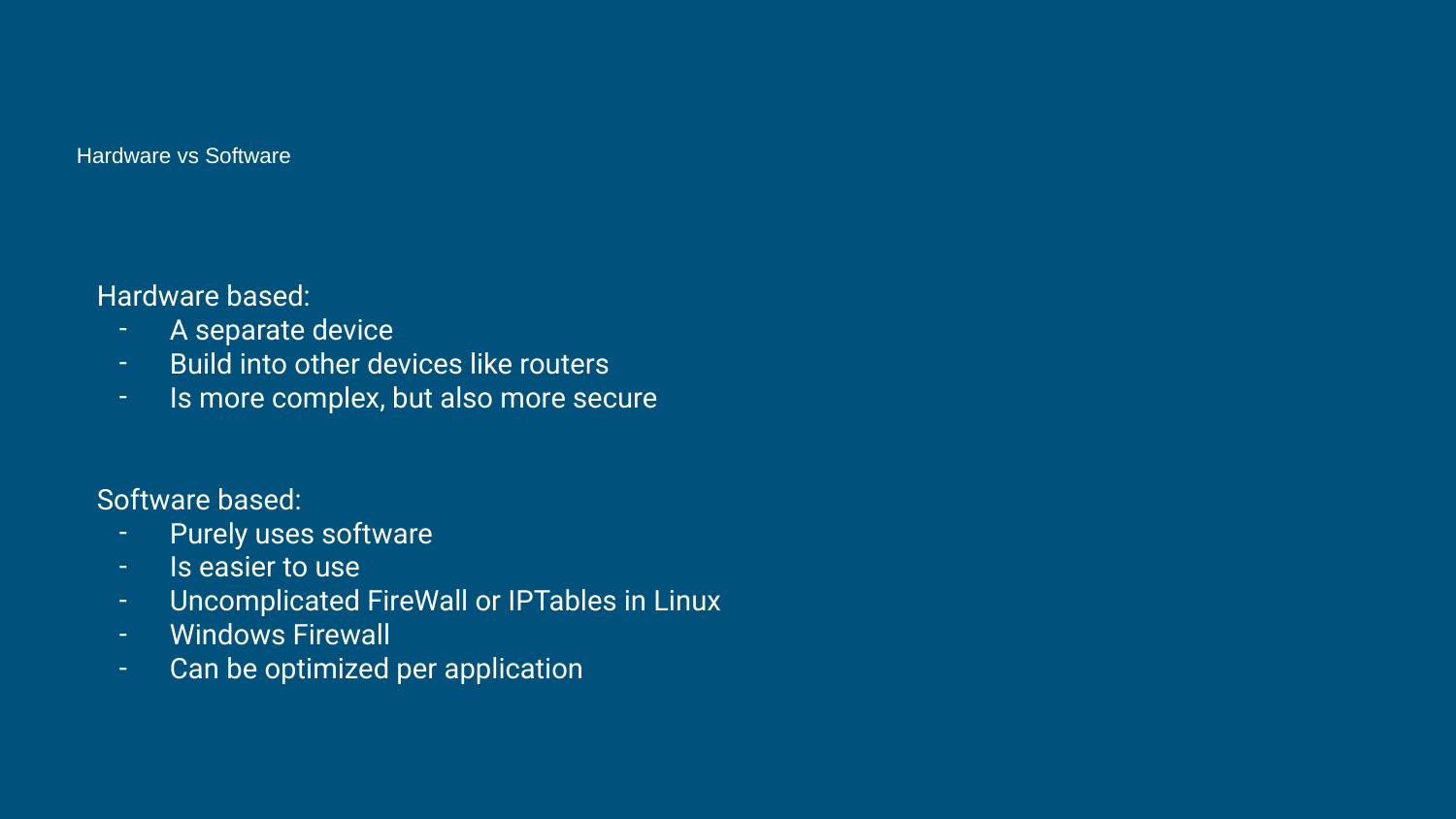

# Hardware vs Software
Hardware based:
A separate device
Build into other devices like routers
Is more complex, but also more secure

Software based:
Purely uses software
Is easier to use
Uncomplicated FireWall or IPTables in Linux
Windows Firewall
Can be optimized per application